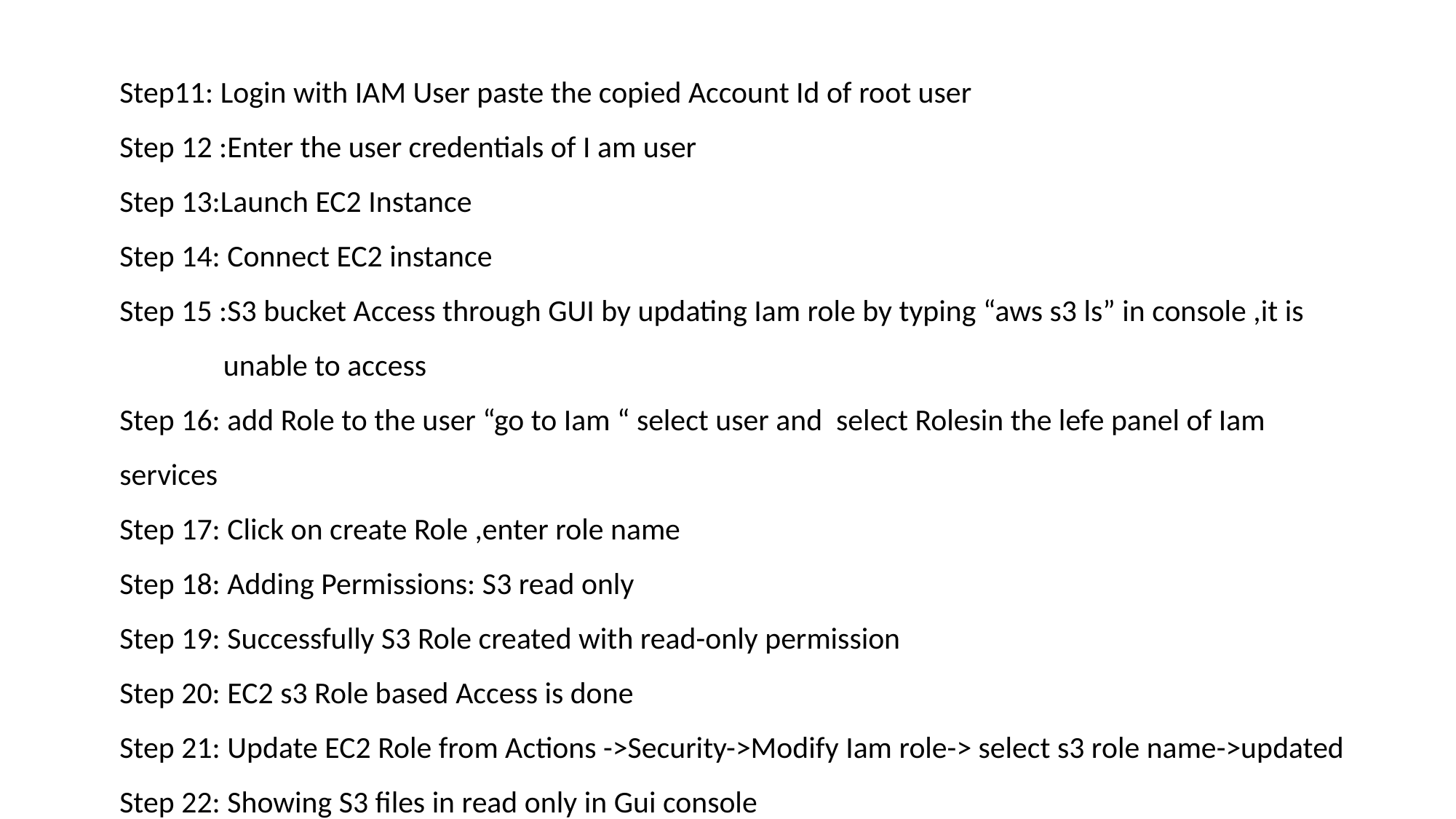

Step11: Login with IAM User paste the copied Account Id of root user
Step 12 :Enter the user credentials of I am user
Step 13:Launch EC2 Instance
Step 14: Connect EC2 instance
Step 15 :S3 bucket Access through GUI by updating Iam role by typing “aws s3 ls” in console ,it is
               unable to access
Step 16: add Role to the user “go to Iam “ select user and  select Rolesin the lefe panel of Iam services
Step 17: Click on create Role ,enter role name
Step 18: Adding Permissions: S3 read only
Step 19: Successfully S3 Role created with read-only permission
Step 20: EC2 s3 Role based Access is done
Step 21: Update EC2 Role from Actions ->Security->Modify Iam role-> select s3 role name->updated
Step 22: Showing S3 files in read only in Gui console